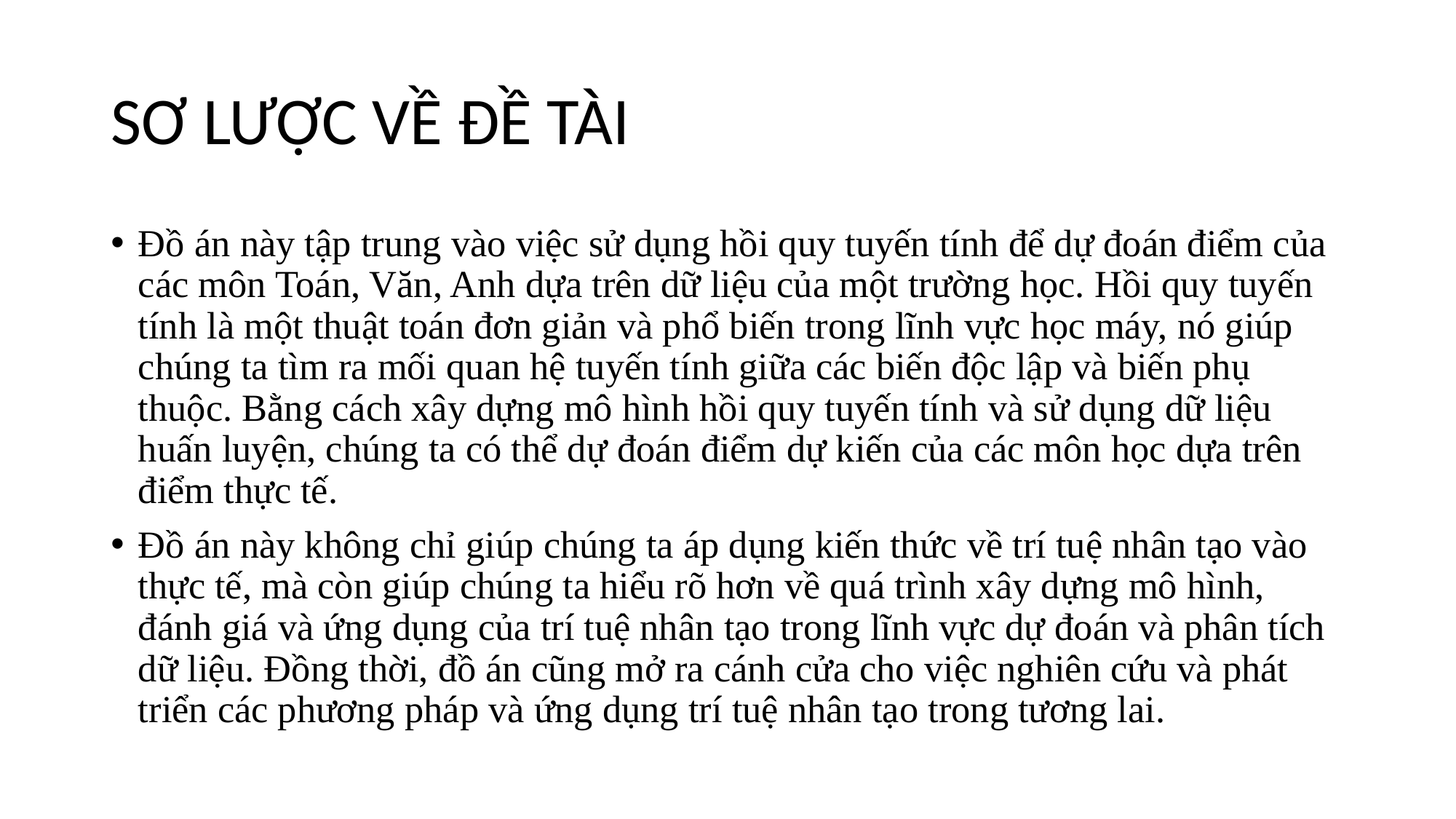

# SƠ LƯỢC VỀ ĐỀ TÀI
Đồ án này tập trung vào việc sử dụng hồi quy tuyến tính để dự đoán điểm của các môn Toán, Văn, Anh dựa trên dữ liệu của một trường học. Hồi quy tuyến tính là một thuật toán đơn giản và phổ biến trong lĩnh vực học máy, nó giúp chúng ta tìm ra mối quan hệ tuyến tính giữa các biến độc lập và biến phụ thuộc. Bằng cách xây dựng mô hình hồi quy tuyến tính và sử dụng dữ liệu huấn luyện, chúng ta có thể dự đoán điểm dự kiến của các môn học dựa trên điểm thực tế.
Đồ án này không chỉ giúp chúng ta áp dụng kiến thức về trí tuệ nhân tạo vào thực tế, mà còn giúp chúng ta hiểu rõ hơn về quá trình xây dựng mô hình, đánh giá và ứng dụng của trí tuệ nhân tạo trong lĩnh vực dự đoán và phân tích dữ liệu. Đồng thời, đồ án cũng mở ra cánh cửa cho việc nghiên cứu và phát triển các phương pháp và ứng dụng trí tuệ nhân tạo trong tương lai.